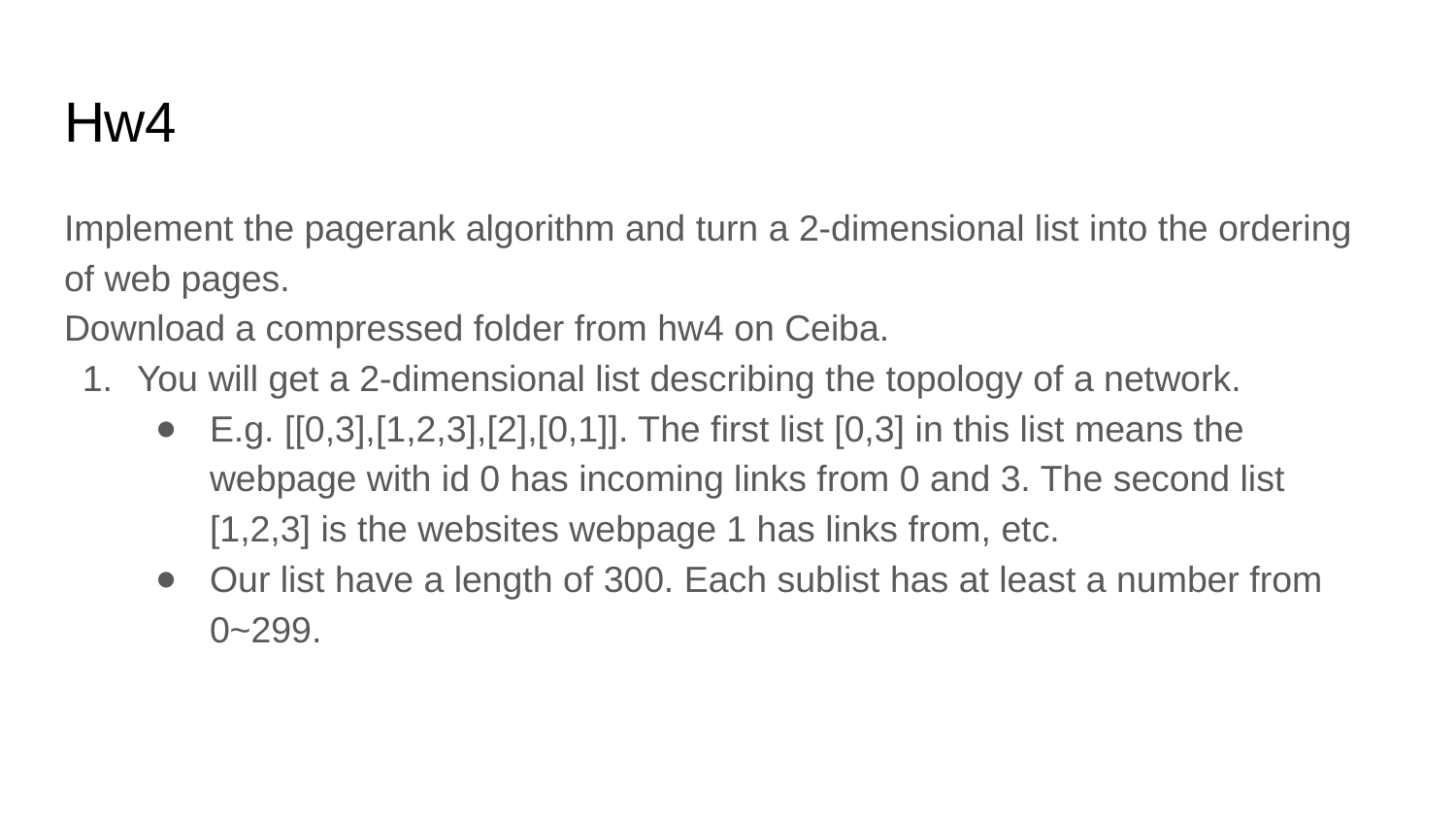

# Hw4
Implement the pagerank algorithm and turn a 2-dimensional list into the ordering of web pages.
Download a compressed folder from hw4 on Ceiba.
You will get a 2-dimensional list describing the topology of a network.
E.g. [[0,3],[1,2,3],[2],[0,1]]. The first list [0,3] in this list means the webpage with id 0 has incoming links from 0 and 3. The second list [1,2,3] is the websites webpage 1 has links from, etc.
Our list have a length of 300. Each sublist has at least a number from 0~299.

Submit the file you download from the above link. And another file that contains a list, like [2,0,3,1], which sort the web pages based on pagerank. The web page with a higher probability comes first.